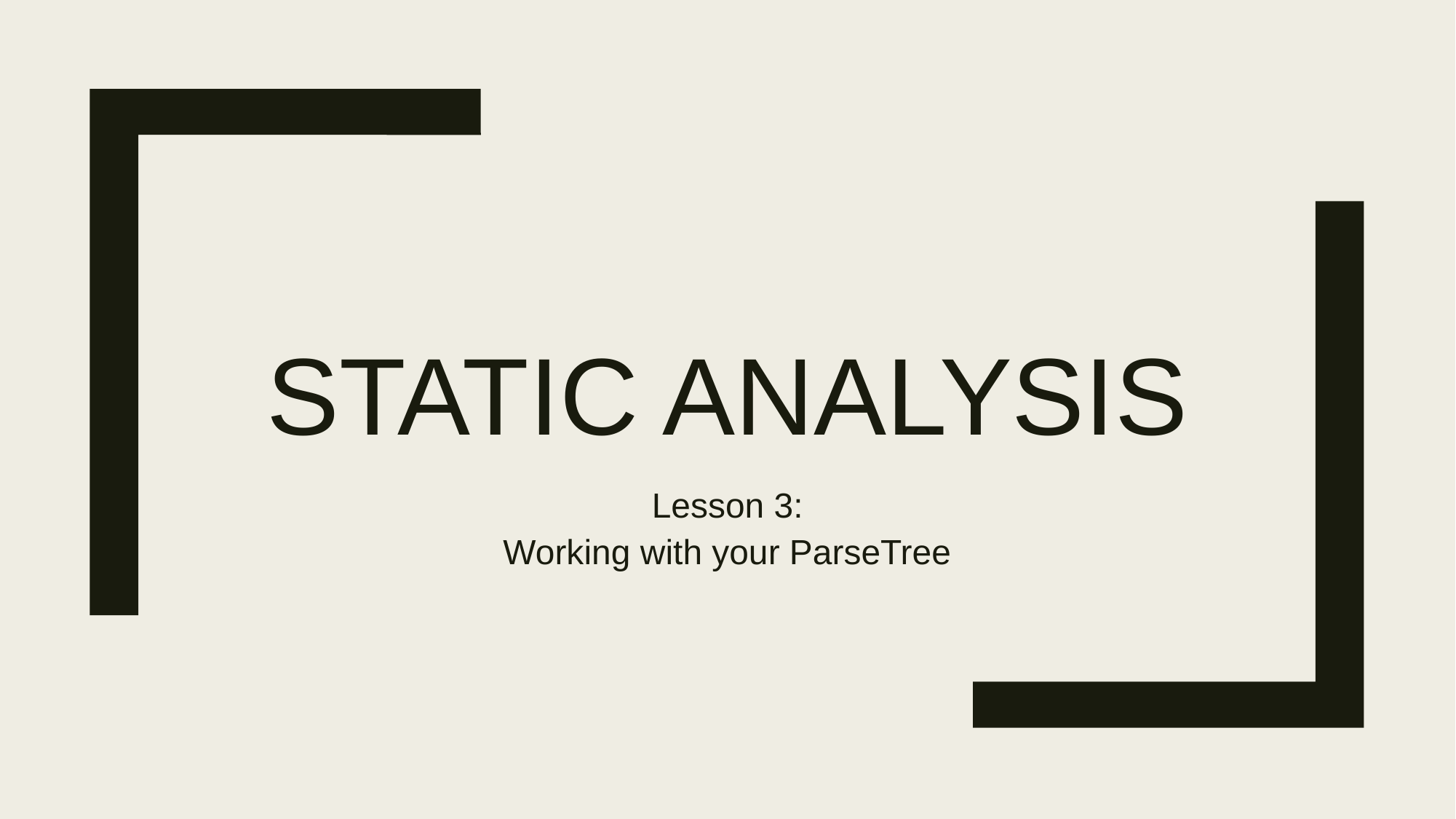

# Static Analysis
Lesson 3:
Working with your ParseTree